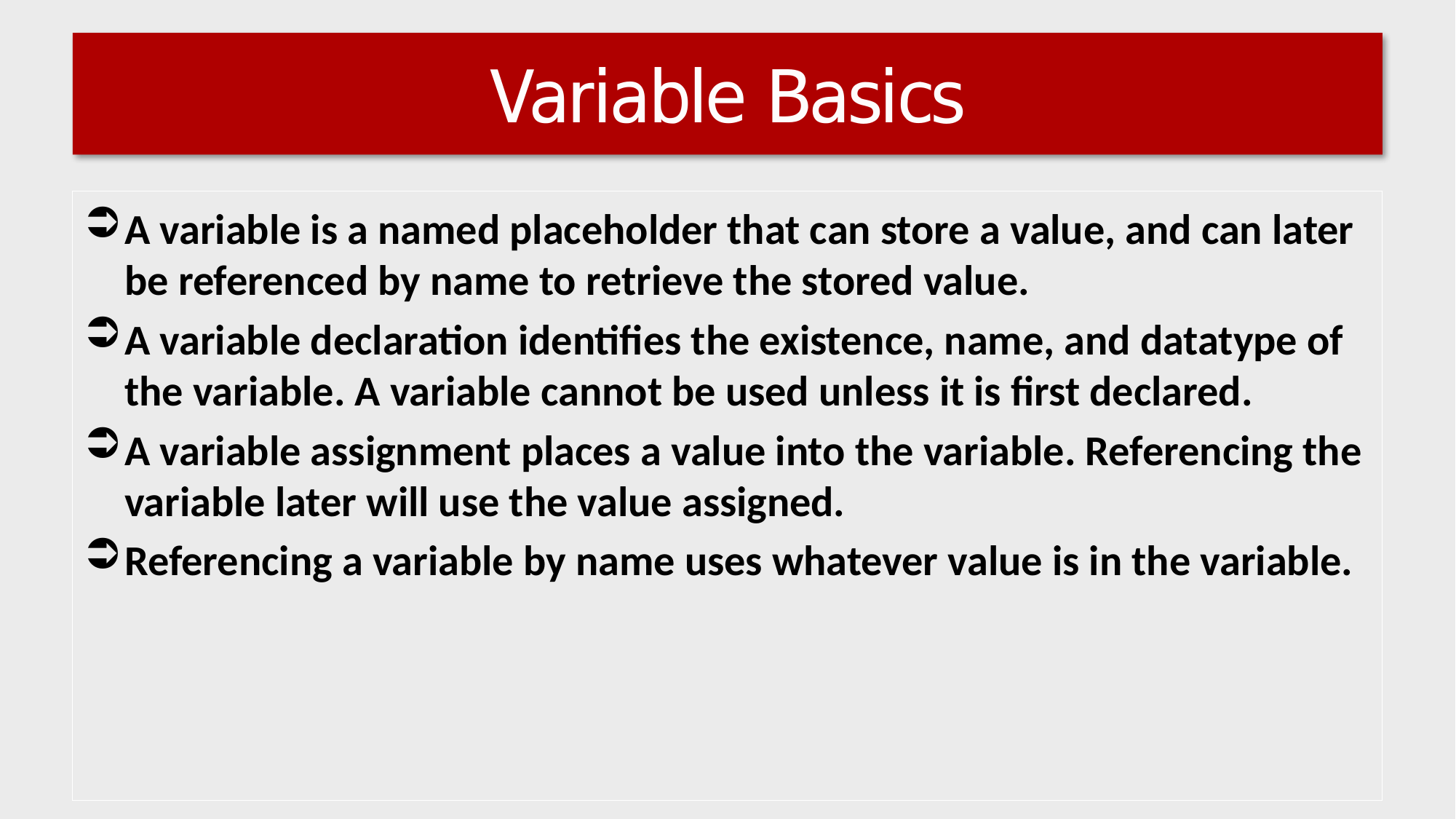

# Variable Basics
A variable is a named placeholder that can store a value, and can later be referenced by name to retrieve the stored value.
A variable declaration identifies the existence, name, and datatype of the variable. A variable cannot be used unless it is first declared.
A variable assignment places a value into the variable. Referencing the variable later will use the value assigned.
Referencing a variable by name uses whatever value is in the variable.